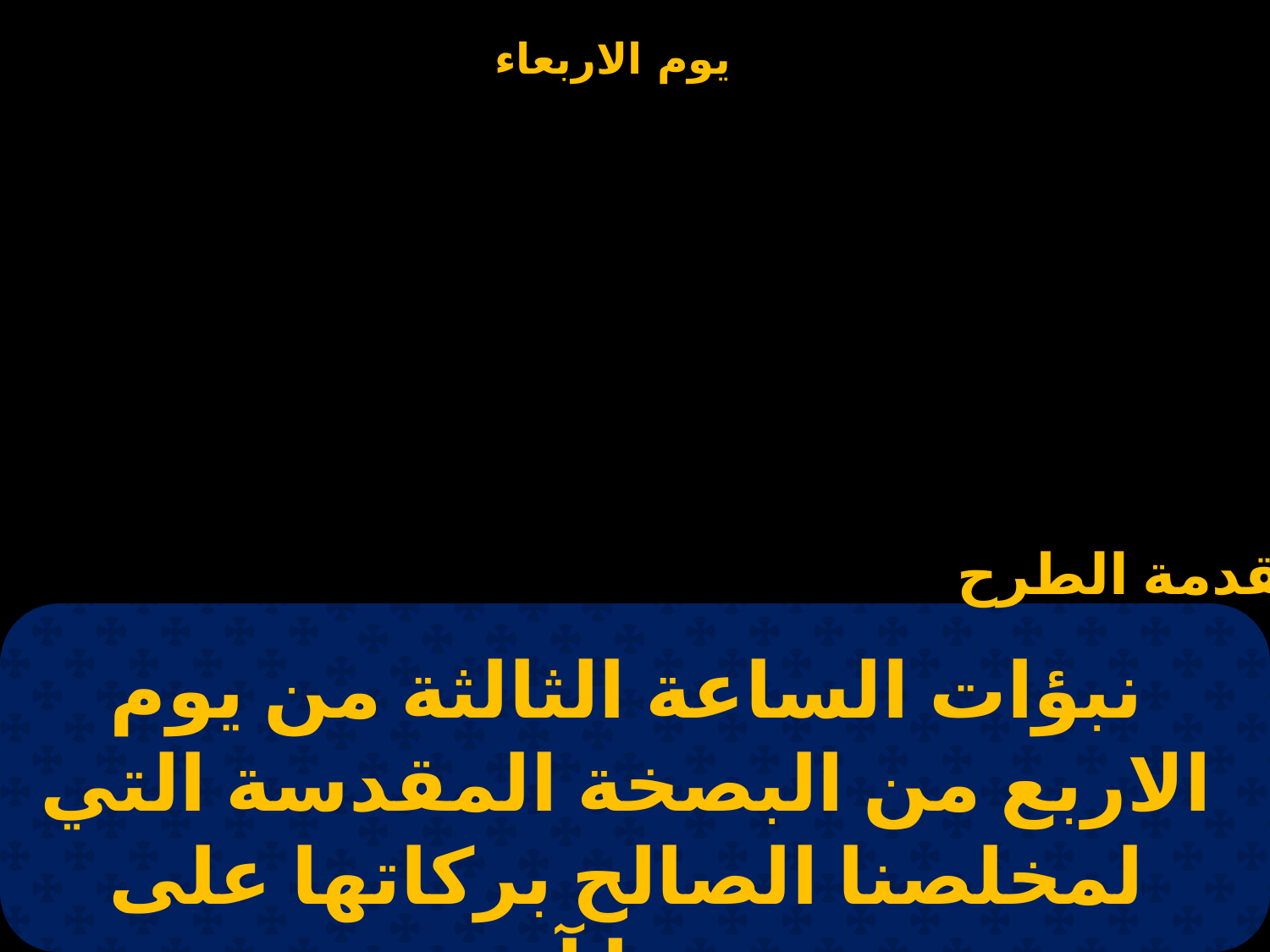

مقدمة الطرح
نبؤات الساعة الثالثة من يوم الاربع من البصخة المقدسة التي لمخلصنا الصالح بركاتها على جميعنا آمين